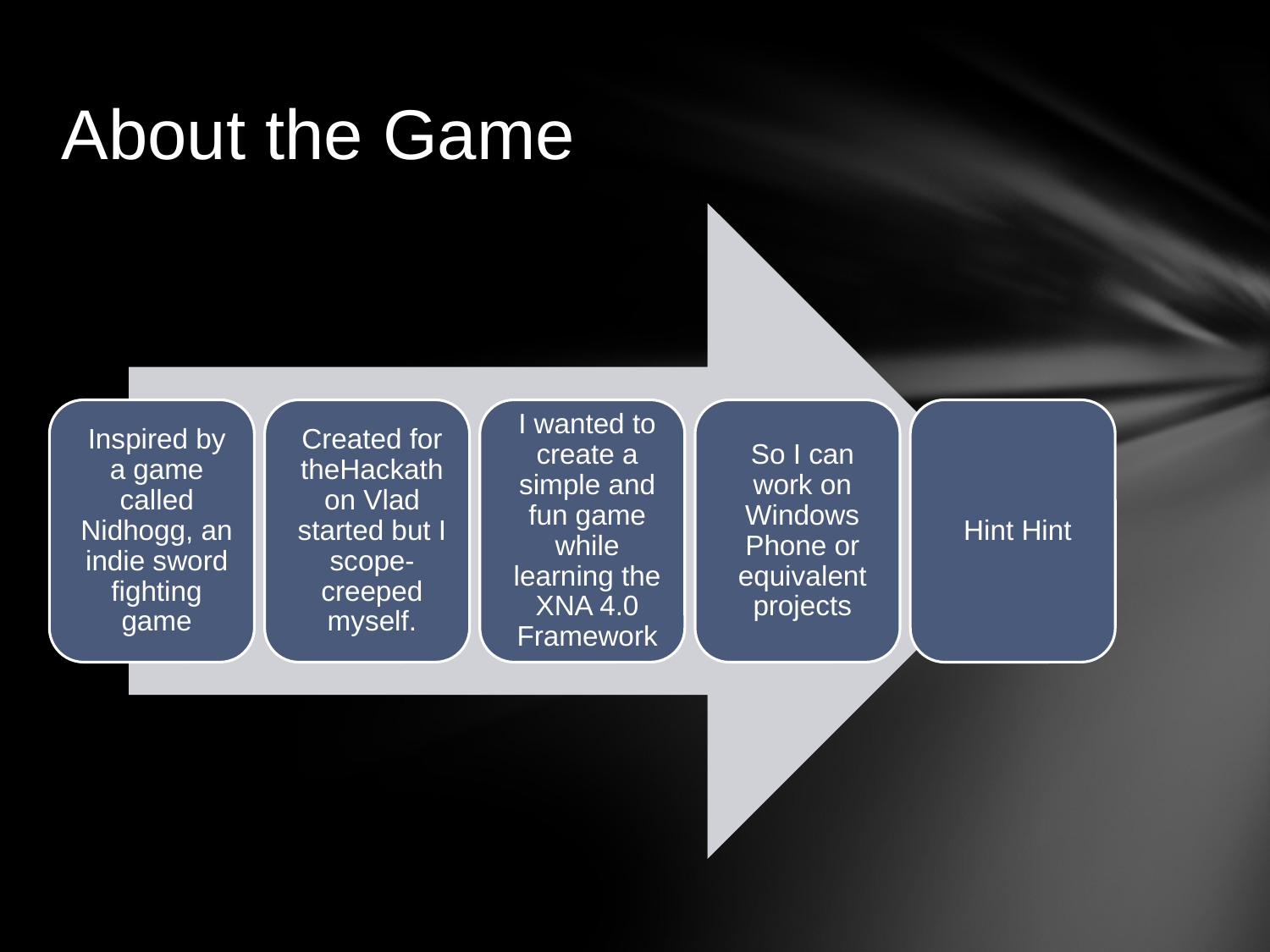

# About the Game
Inspired by a game called Nidhogg, an indie sword fighting game
Created for theHackathon Vlad started but I scope-creeped myself.
I wanted to create a simple and fun game while learning the XNA 4.0 Framework
So I can work on Windows Phone or equivalent projects
Hint Hint